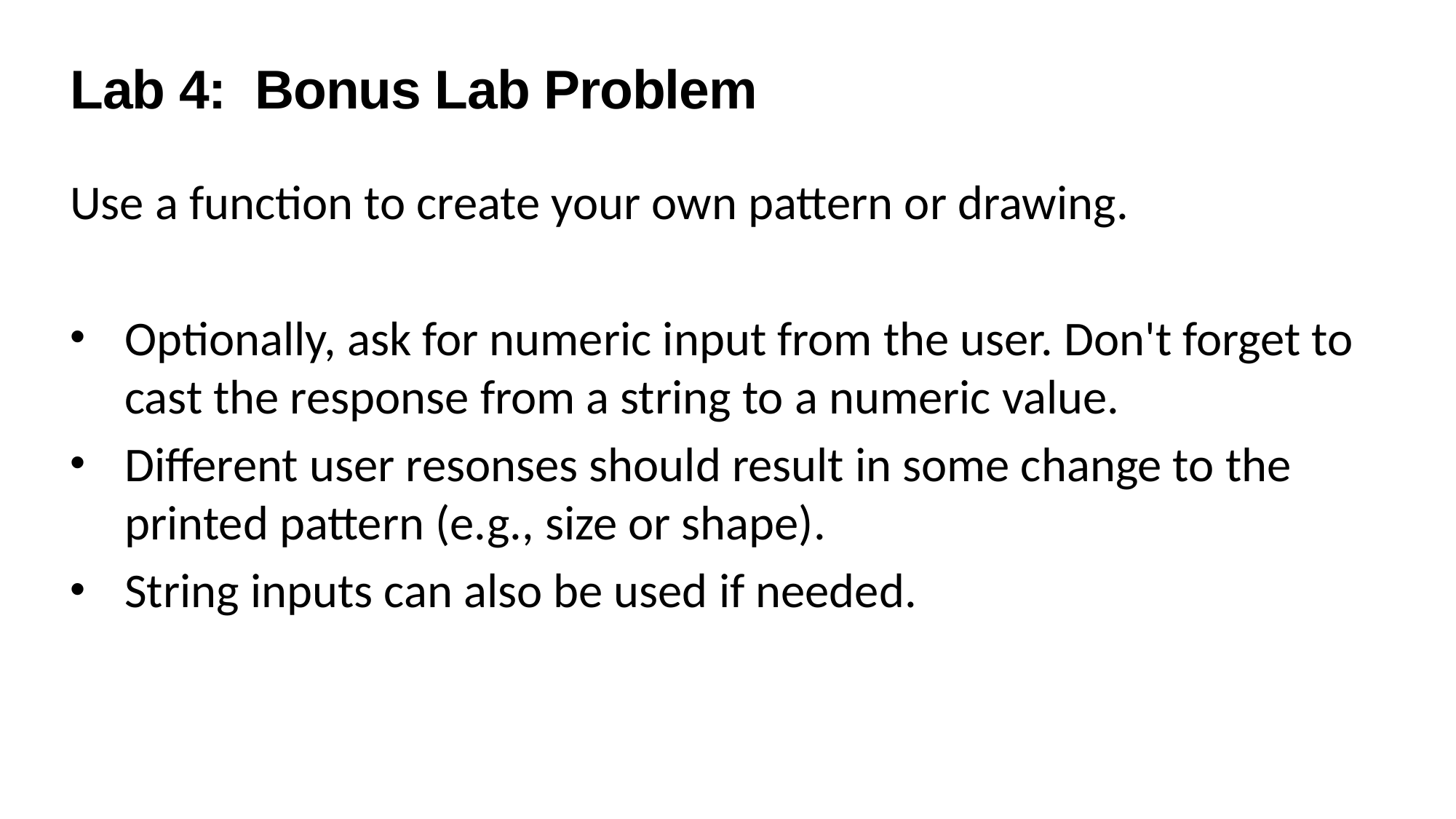

# Lab 4:  Bonus Lab Problem
Use a function to create your own pattern or drawing.

Optionally, ask for numeric input from the user. Don't forget to cast the response from a string to a numeric value.
Different user resonses should result in some change to the printed pattern (e.g., size or shape).
String inputs can also be used if needed.